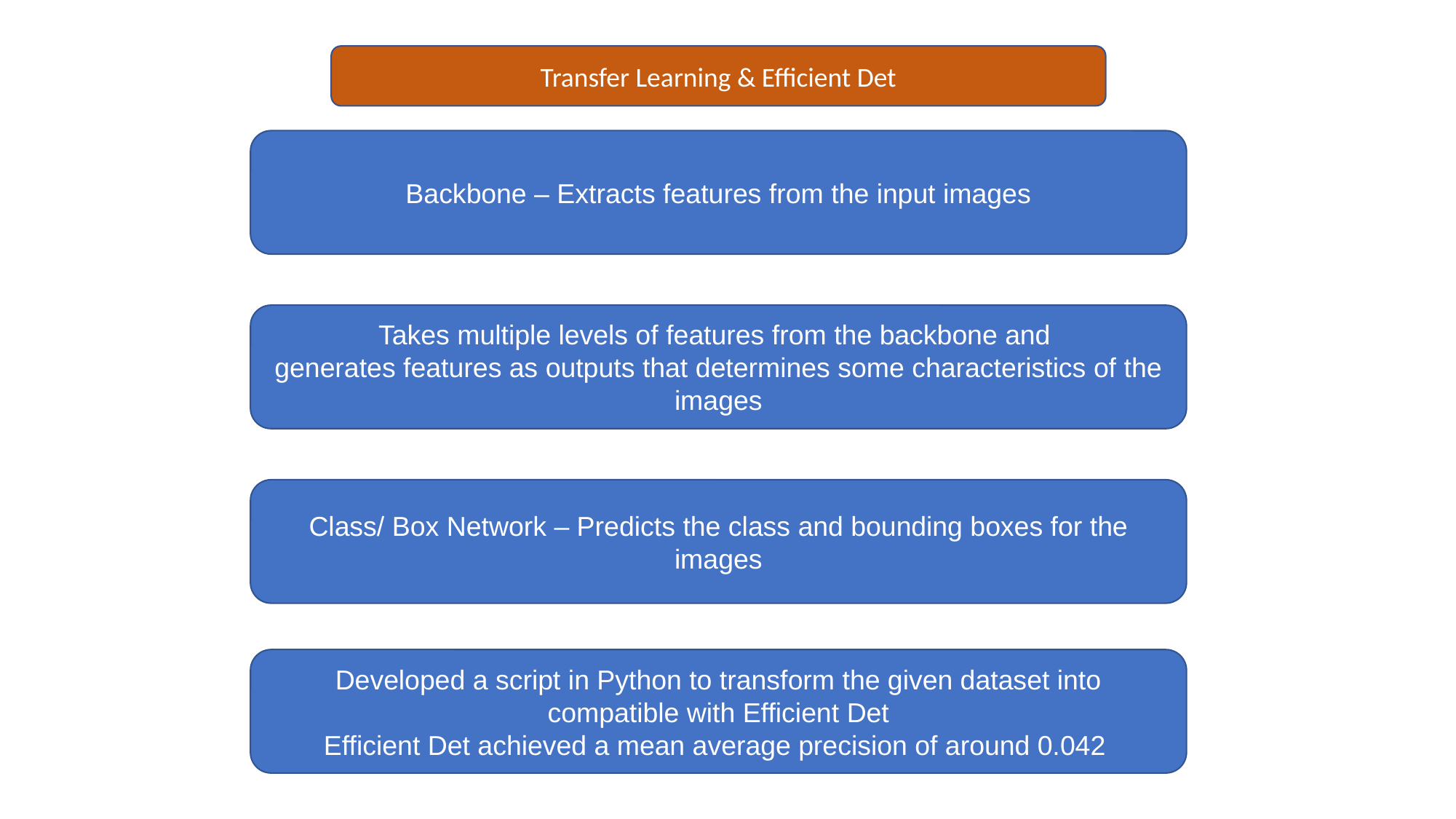

Transfer Learning & Efficient Det
Backbone – Extracts features from the input images
Takes multiple levels of features from the backbone and
generates features as outputs that determines some characteristics of the images
Class/ Box Network – Predicts the class and bounding boxes for the images
Developed a script in Python to transform the given dataset into compatible with Efficient Det
Efficient Det achieved a mean average precision of around 0.042